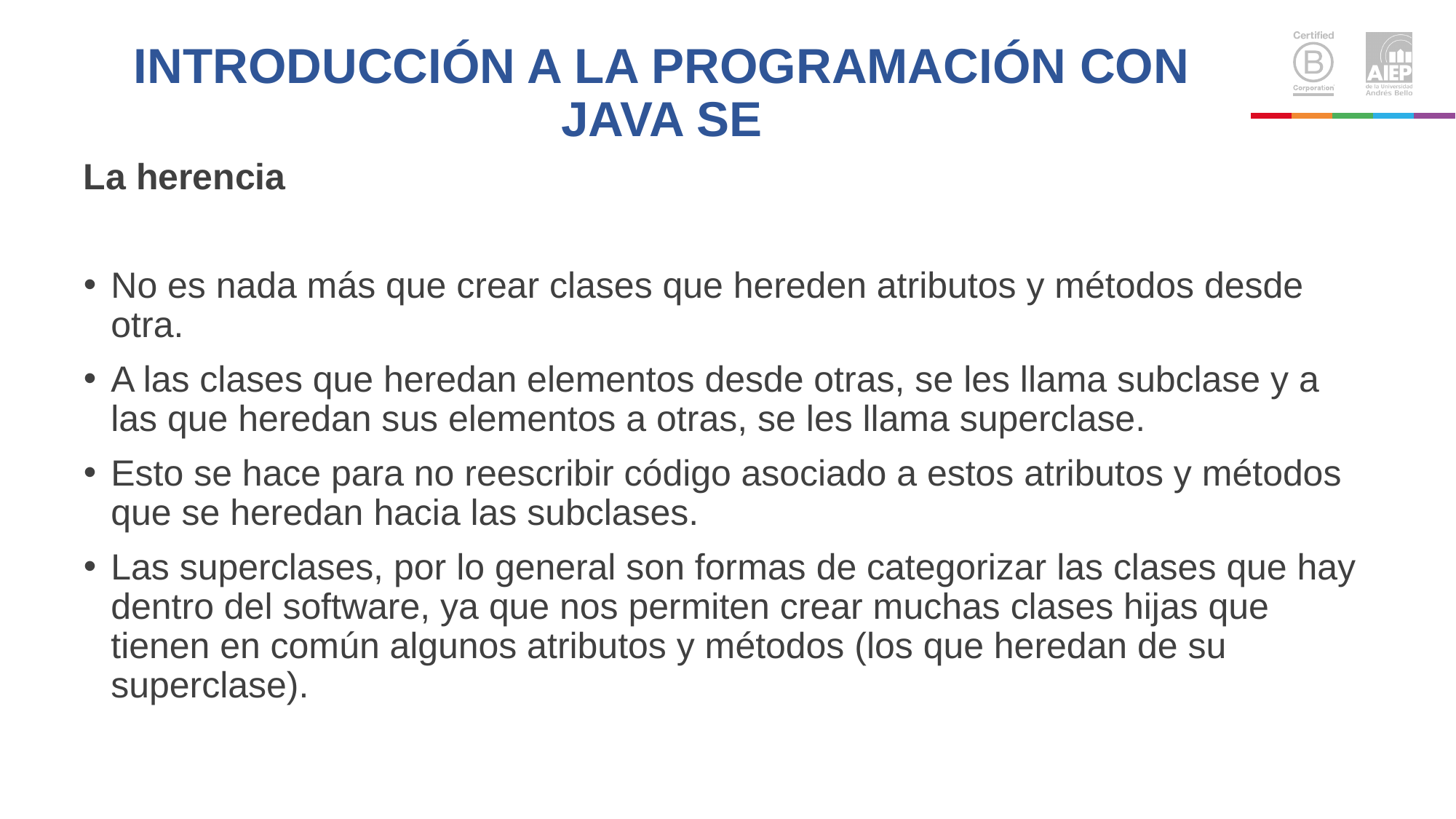

# INTRODUCCIÓN A LA PROGRAMACIÓN CON JAVA SE
La herencia

No es nada más que crear clases que hereden atributos y métodos desde otra.
A las clases que heredan elementos desde otras, se les llama subclase y a las que heredan sus elementos a otras, se les llama superclase.
Esto se hace para no reescribir código asociado a estos atributos y métodos que se heredan hacia las subclases.
Las superclases, por lo general son formas de categorizar las clases que hay dentro del software, ya que nos permiten crear muchas clases hijas que tienen en común algunos atributos y métodos (los que heredan de su superclase).